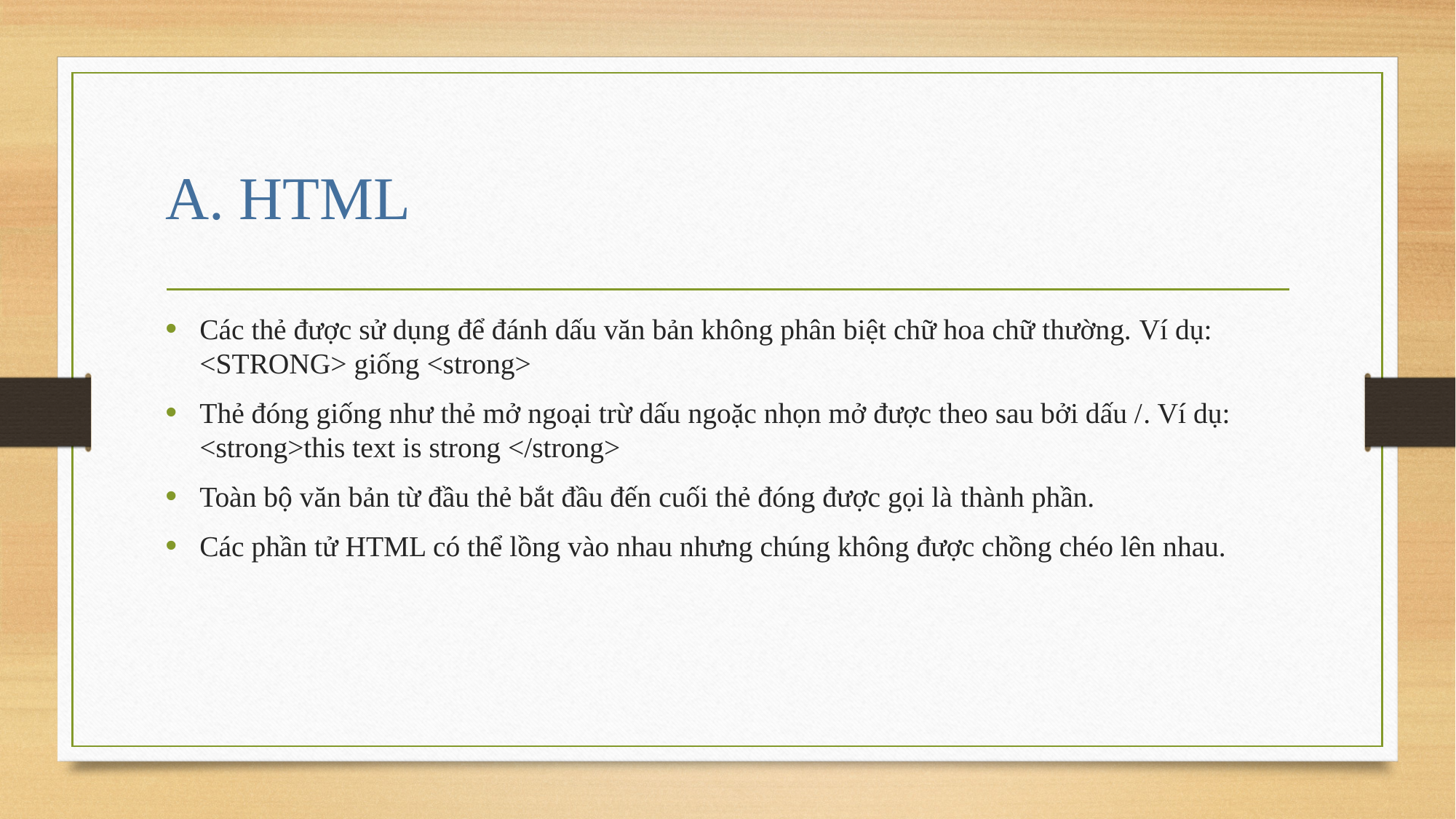

# A. HTML
Các thẻ được sử dụng để đánh dấu văn bản không phân biệt chữ hoa chữ thường. Ví dụ: <STRONG> giống <strong>
Thẻ đóng giống như thẻ mở ngoại trừ dấu ngoặc nhọn mở được theo sau bởi dấu /. Ví dụ: <strong>this text is strong </strong>
Toàn bộ văn bản từ đầu thẻ bắt đầu đến cuối thẻ đóng được gọi là thành phần.
Các phần tử HTML có thể lồng vào nhau nhưng chúng không được chồng chéo lên nhau.